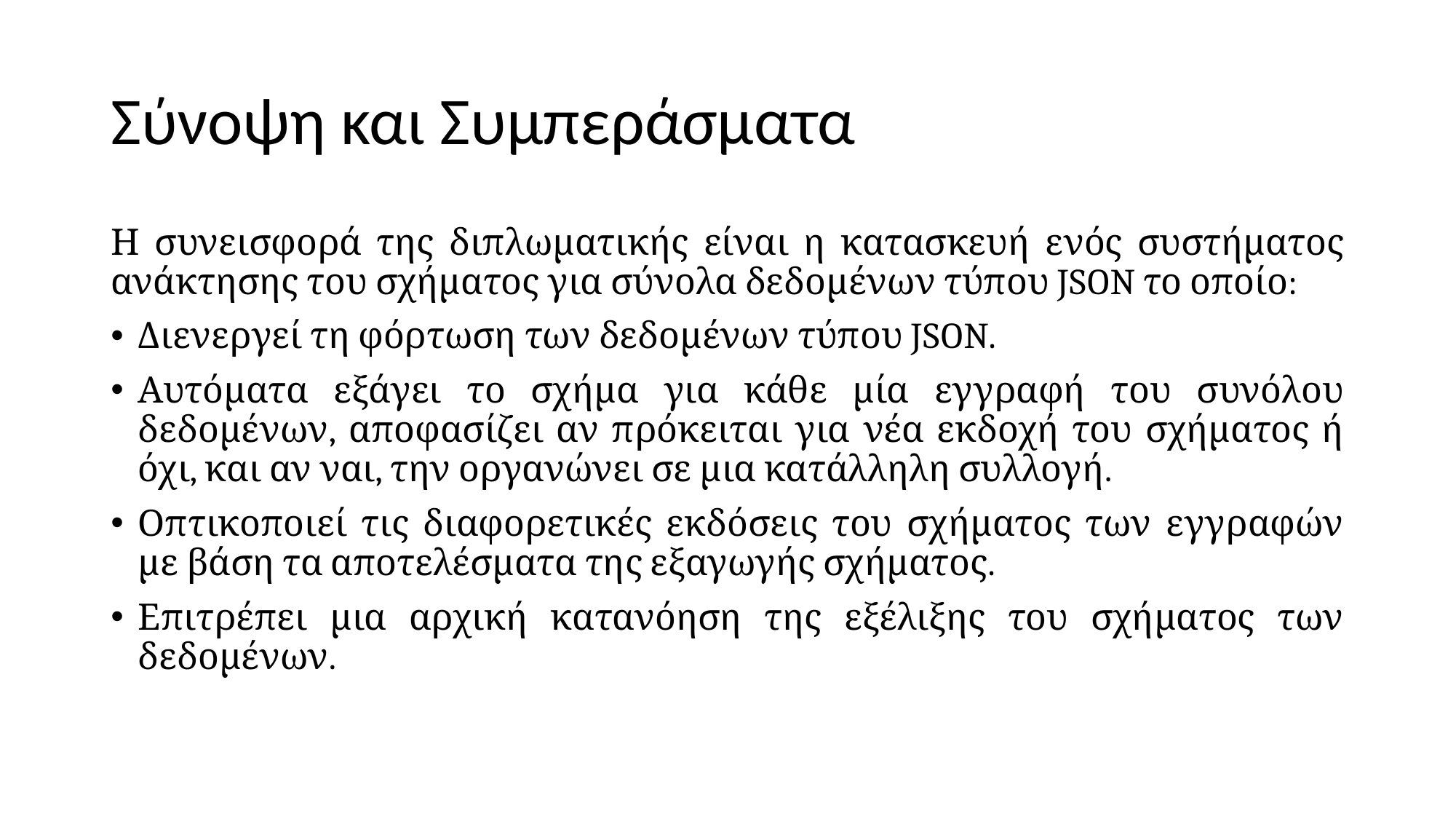

# Σύνοψη και Συμπεράσματα
Η συνεισφορά της διπλωματικής είναι η κατασκευή ενός συστήματος ανάκτησης του σχήματος για σύνολα δεδομένων τύπου JSON το οποίο:
Διενεργεί τη φόρτωση των δεδομένων τύπου JSON.
Αυτόματα εξάγει το σχήμα για κάθε μία εγγραφή του συνόλου δεδομένων, αποφασίζει αν πρόκειται για νέα εκδοχή του σχήματος ή όχι, και αν ναι, την οργανώνει σε μια κατάλληλη συλλογή.
Οπτικοποιεί τις διαφορετικές εκδόσεις του σχήματος των εγγραφών με βάση τα αποτελέσματα της εξαγωγής σχήματος.
Επιτρέπει μια αρχική κατανόηση της εξέλιξης του σχήματος των δεδομένων.